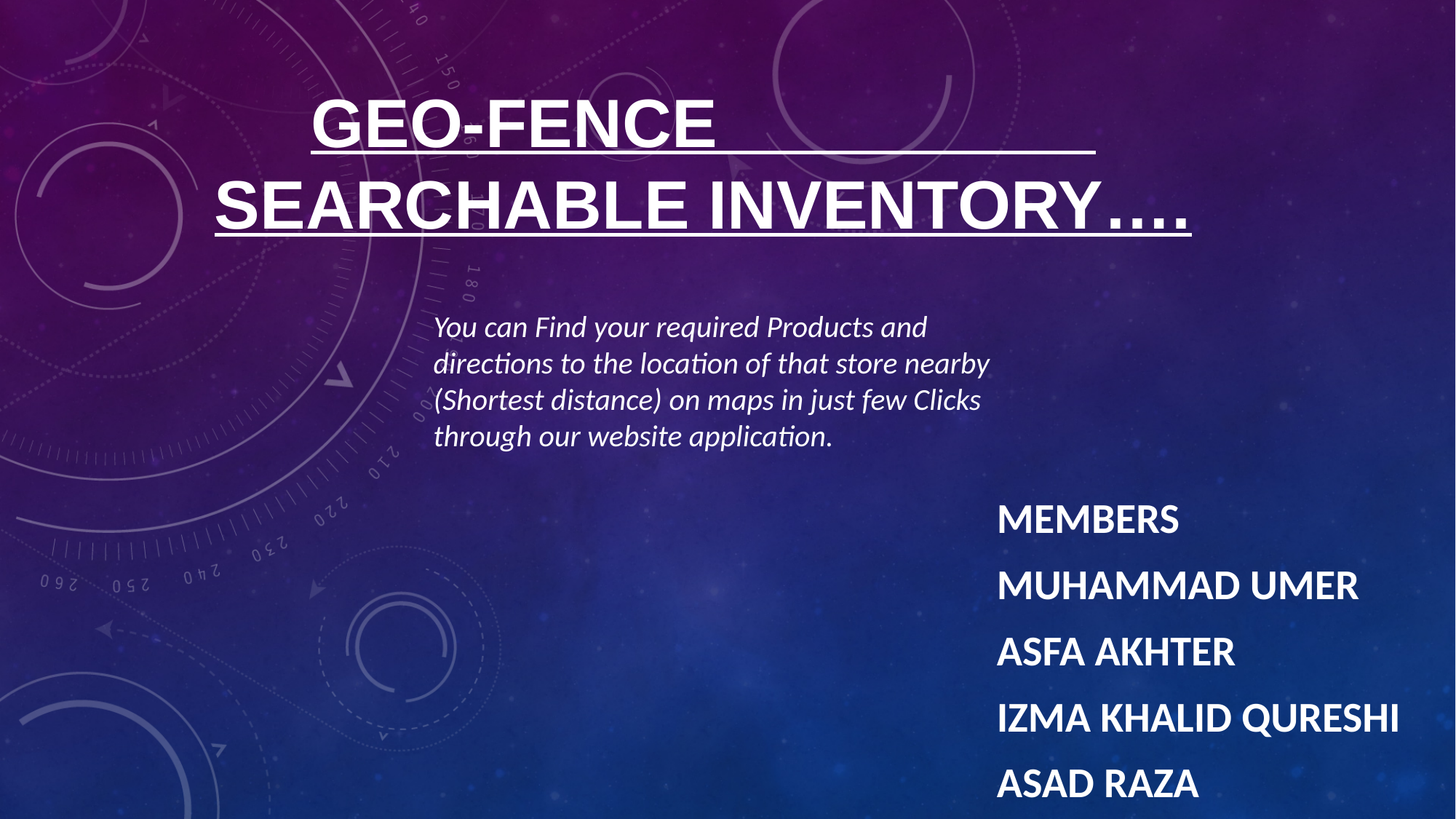

# Geo-Fence Searchable Inventory….
You can Find your required Products and directions to the location of that store nearby (Shortest distance) on maps in just few Clicks through our website application.
    Members
    Muhammad Umer
    Asfa Akhter
    Izma Khalid Qureshi
    Asad Raza